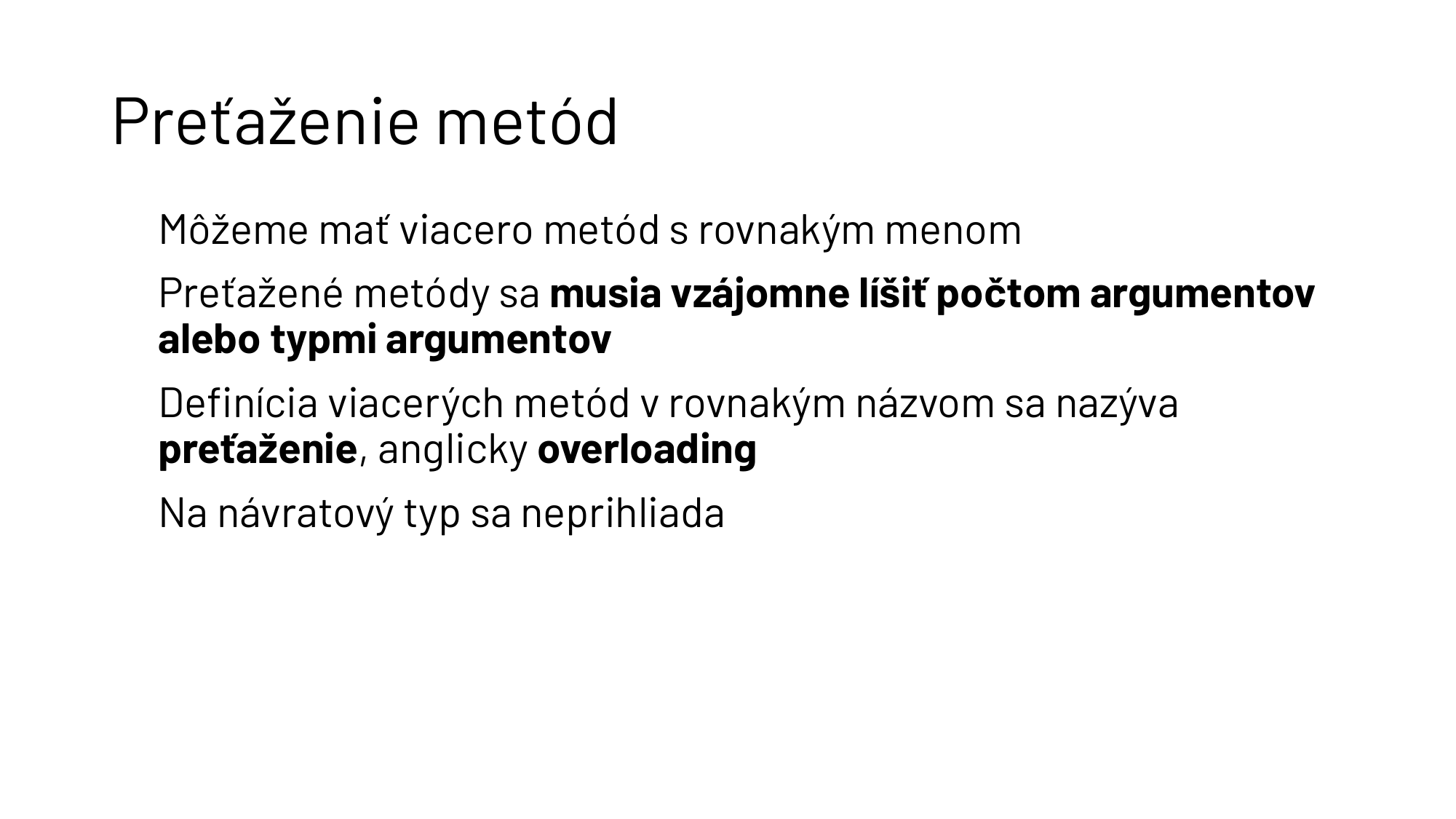

# Preťaženie metód
Môžeme mať viacero metód s rovnakým menom
Preťažené metódy sa musia vzájomne líšiť počtom argumentov alebo typmi argumentov
Definícia viacerých metód v rovnakým názvom sa nazýva preťaženie, anglicky overloading
Na návratový typ sa neprihliada